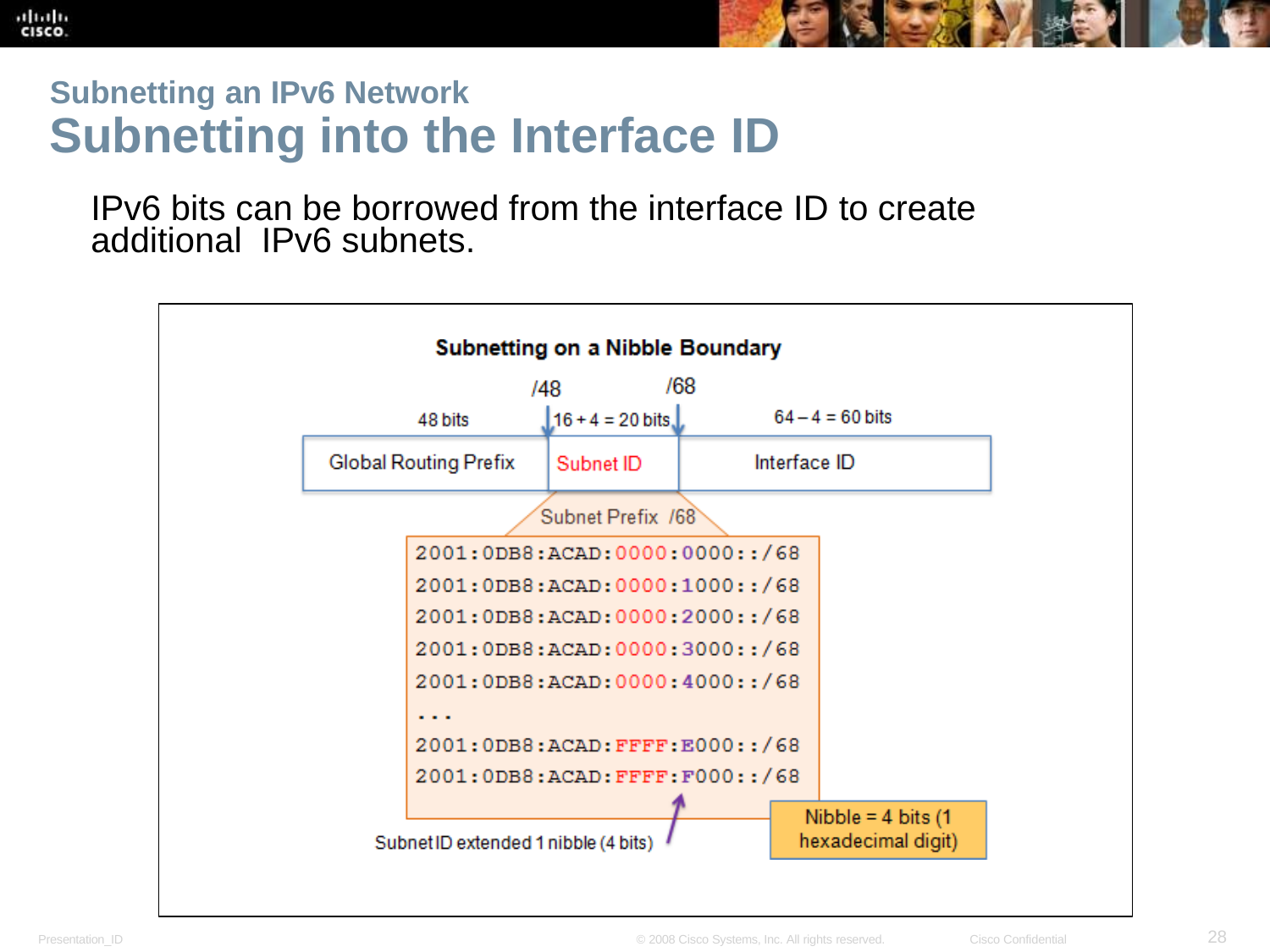

Subnetting an IPv6 Network
# Subnetting into the Interface ID
IPv6 bits can be borrowed from the interface ID to create additional  IPv6 subnets.

28
Presentation_ID
© 2008 Cisco Systems, Inc. All rights reserved.
Cisco Confidential